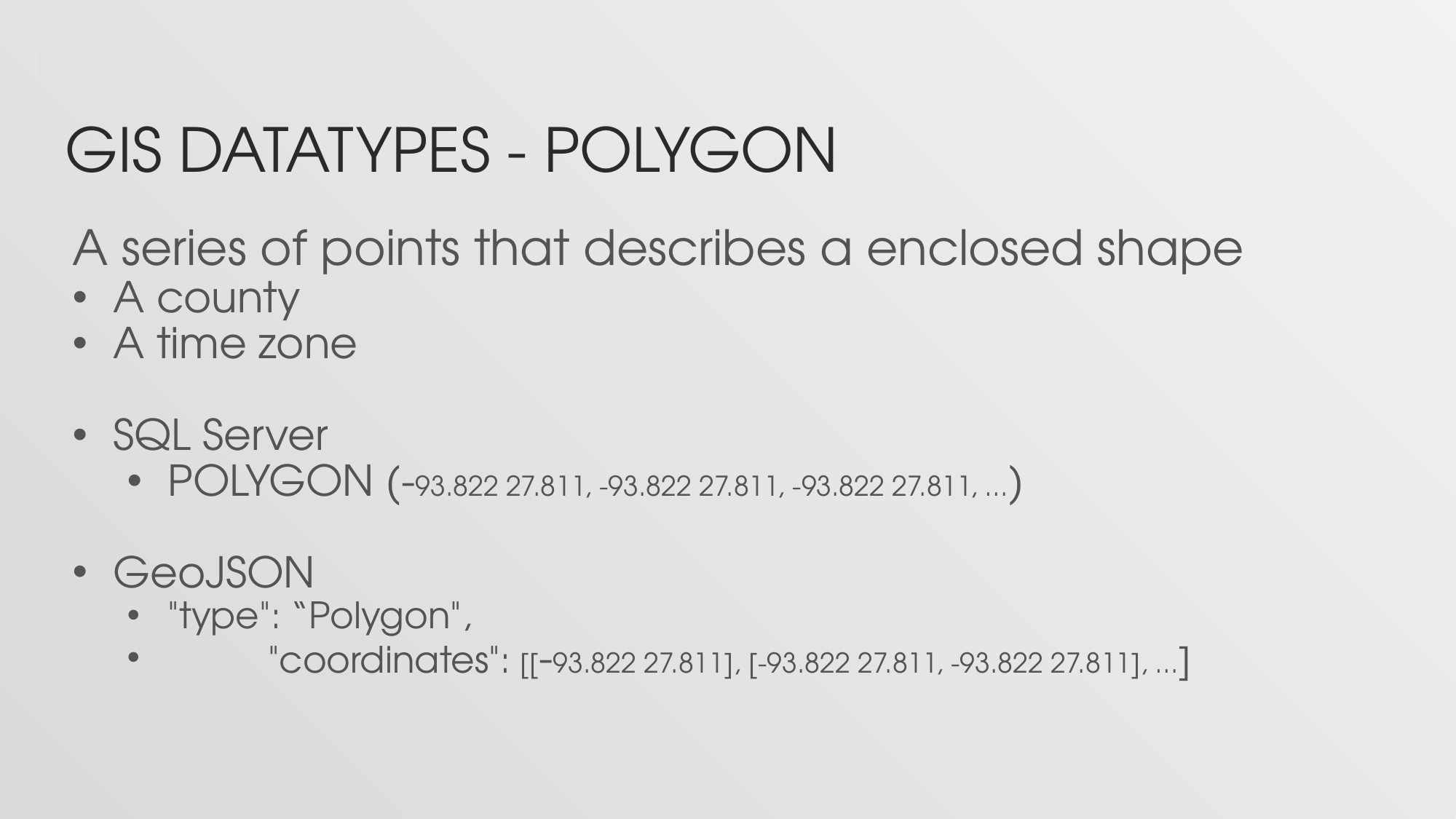

# GIS Datatypes - Polygon

A series of points that describes a enclosed shape
A county
A time zone

SQL Server
POLYGON (-93.822 27.811, -93.822 27.811, -93.822 27.811, …)
GeoJSON
"type": “Polygon",
          "coordinates": [[-93.822 27.811], [-93.822 27.811, -93.822 27.811], …]